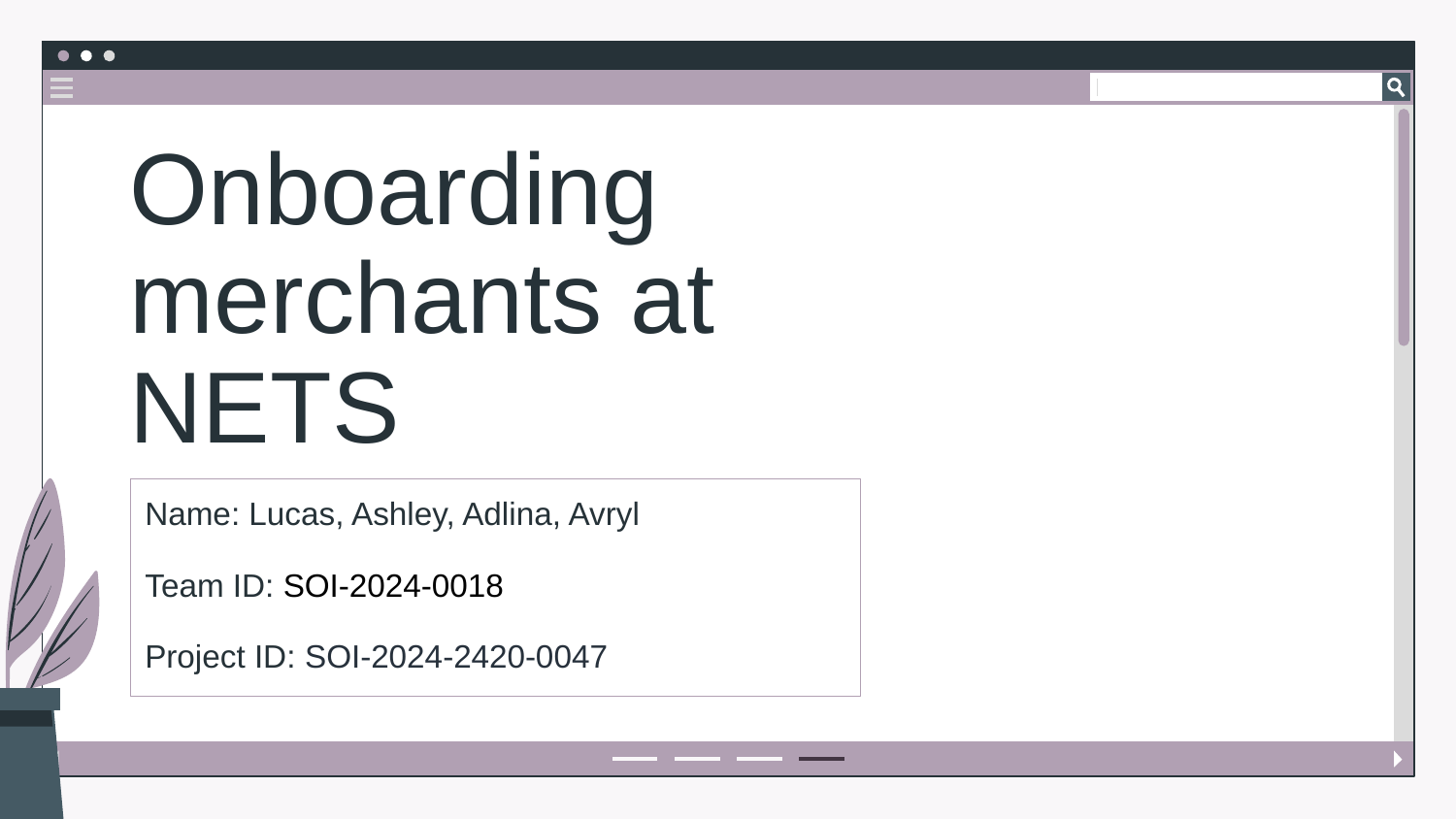

# Onboarding merchants at NETS

Name: Lucas, Ashley, Adlina, Avryl
Team ID: SOI-2024-0018
Project ID: SOI-2024-2420-0047